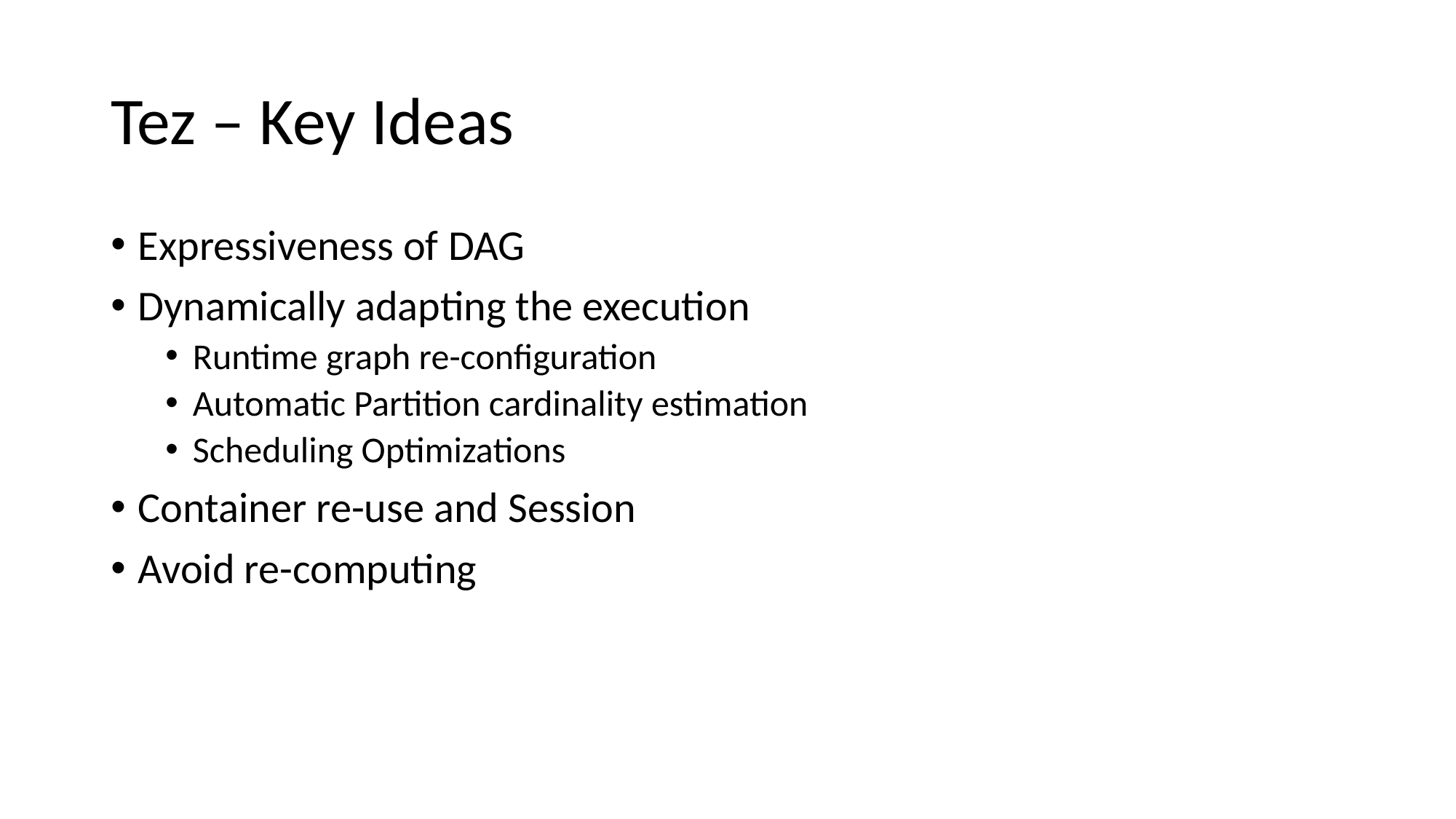

# Tez – Key Ideas
Expressiveness of DAG
Dynamically adapting the execution
Runtime graph re-configuration
Automatic Partition cardinality estimation
Scheduling Optimizations
Container re-use and Session
Avoid re-computing